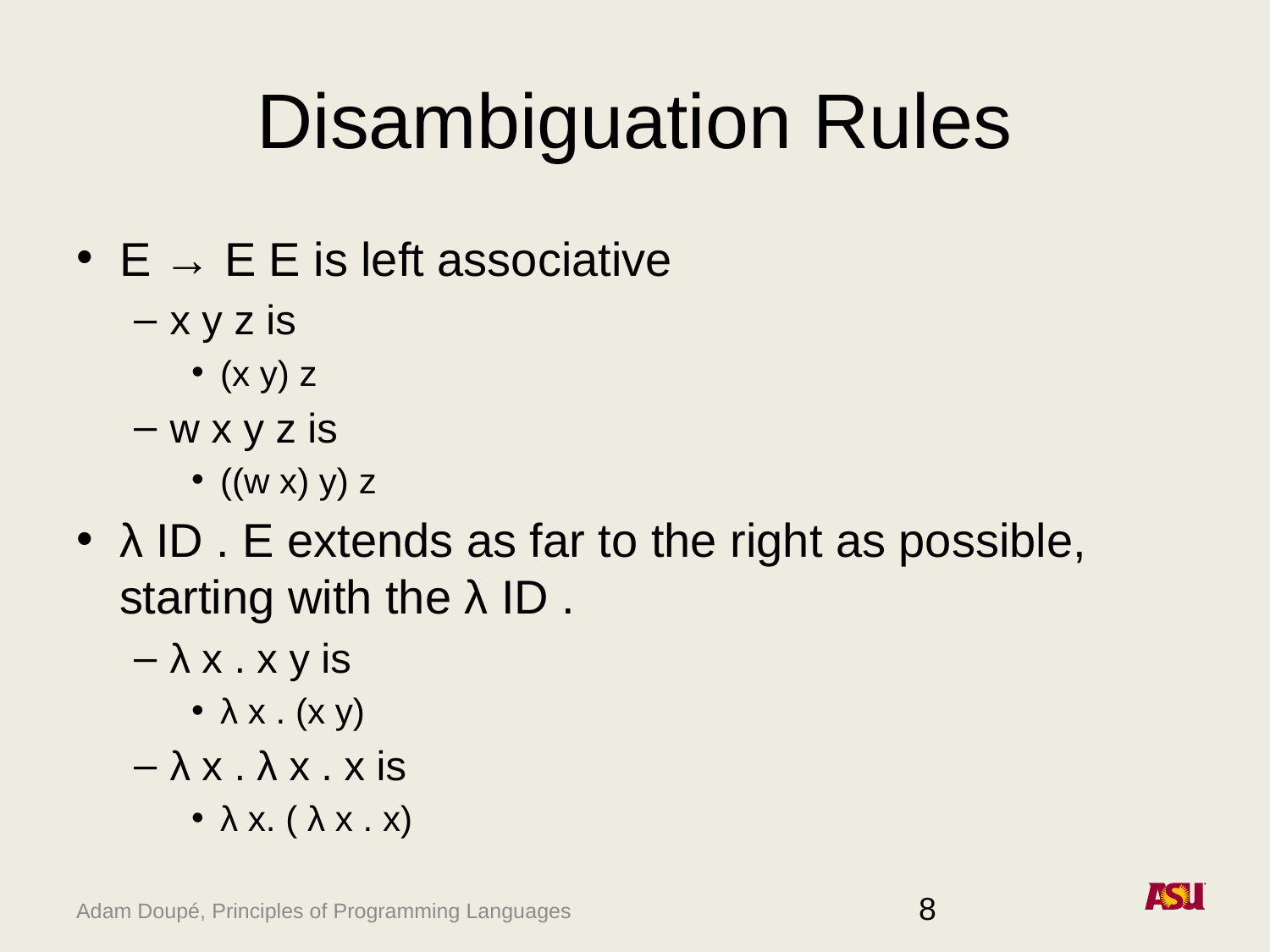

# Disambiguation Rules
E → E E is left associative
x y z is
(x y) z
w x y z is
((w x) y) z
λ ID . E extends as far to the right as possible, starting with the λ ID .
λ x . x y is
λ x . (x y)
λ x . λ x . x is
λ x. ( λ x . x)
8